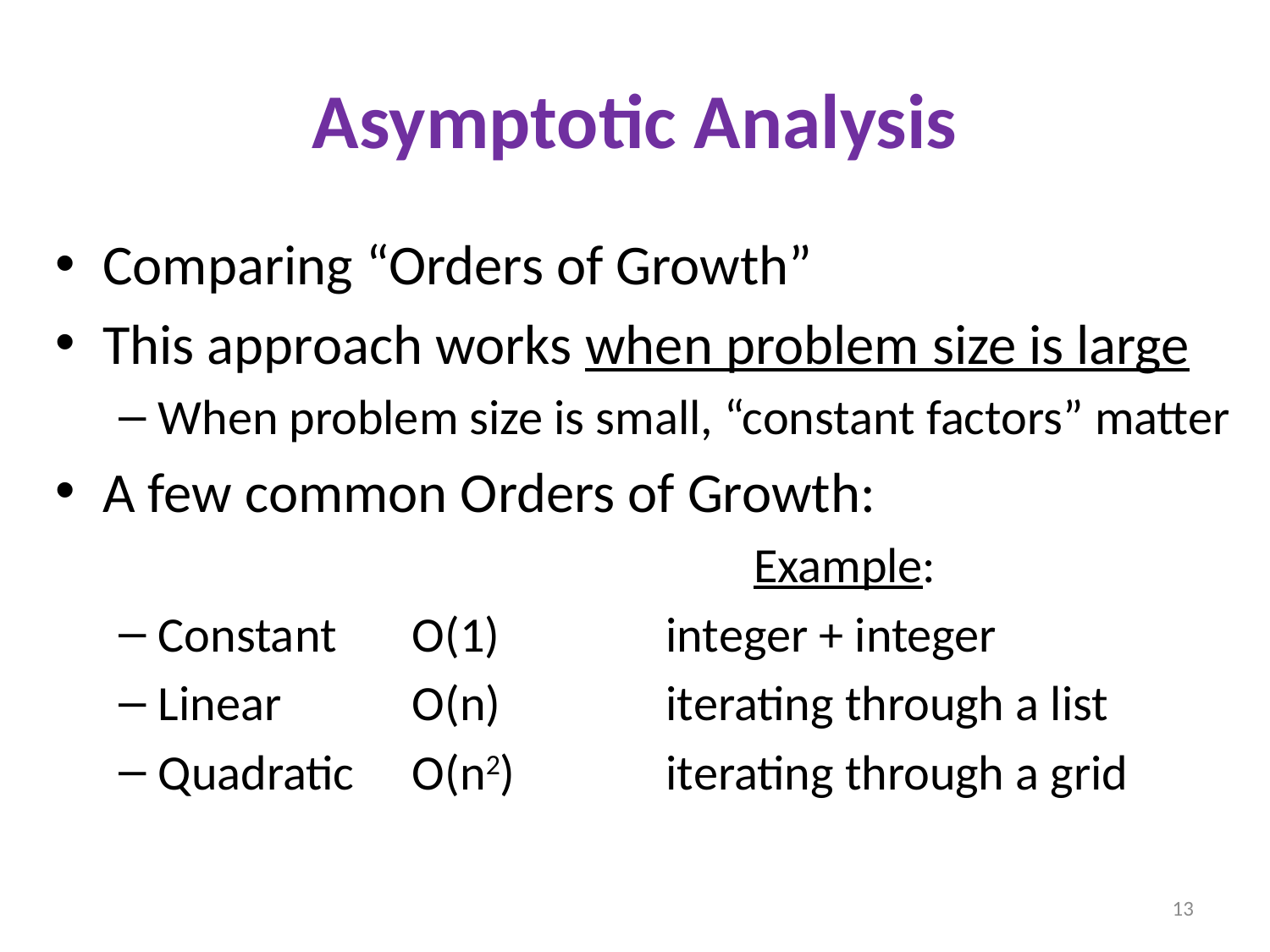

# Asymptotic Analysis
Comparing “Orders of Growth”
This approach works when problem size is large
When problem size is small, “constant factors” matter
A few common Orders of Growth:
 					Example:
Constant	O(1)		integer + integer
Linear		O(n)		iterating through a list
Quadratic	O(n2)		iterating through a grid
13